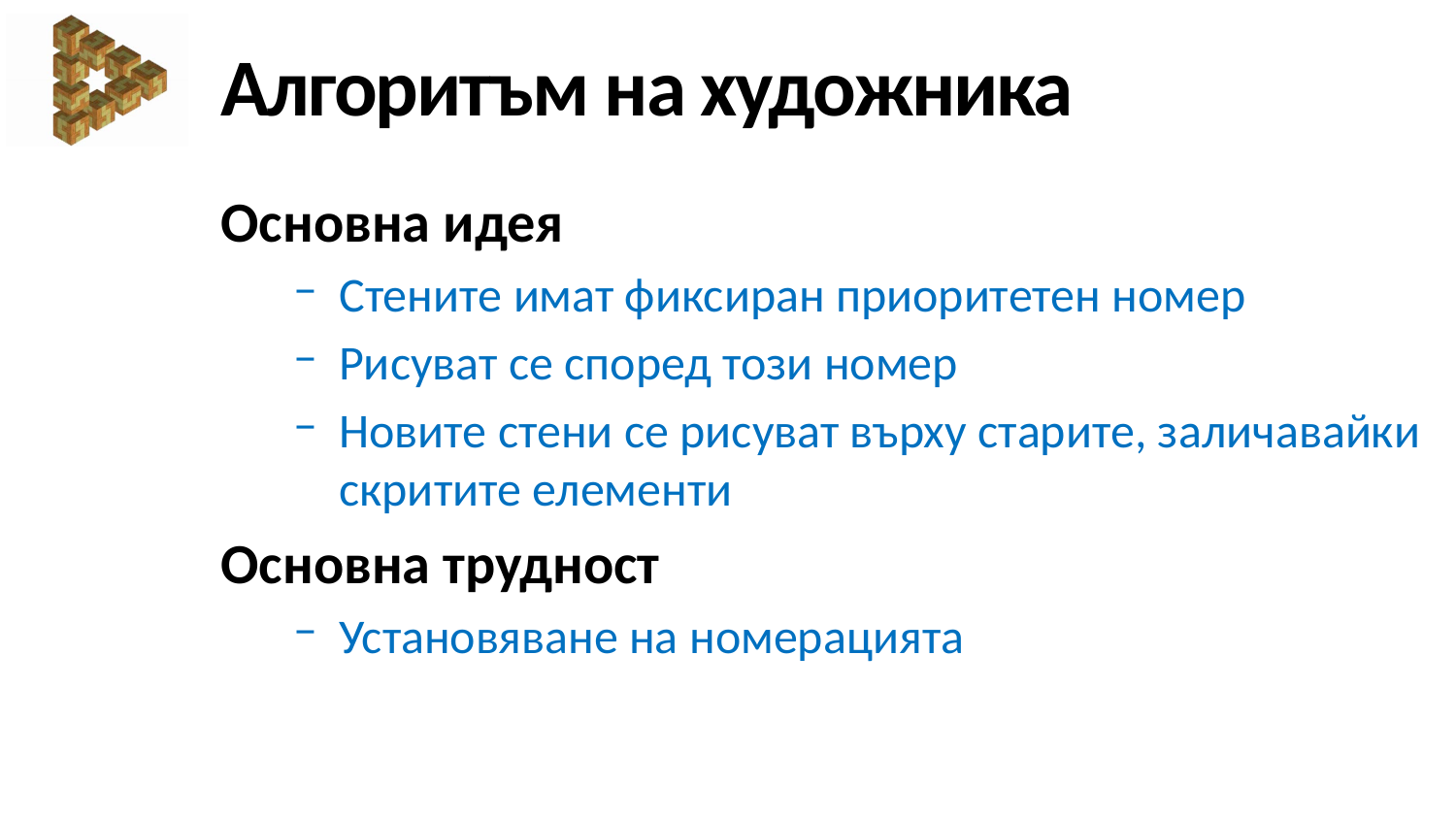

# Алгоритъм на художника
Основна идея
Стените имат фиксиран приоритетен номер
Рисуват се според този номер
Новите стени се рисуват върху старите, заличавайки скритите елементи
Основна трудност
Установяване на номерацията